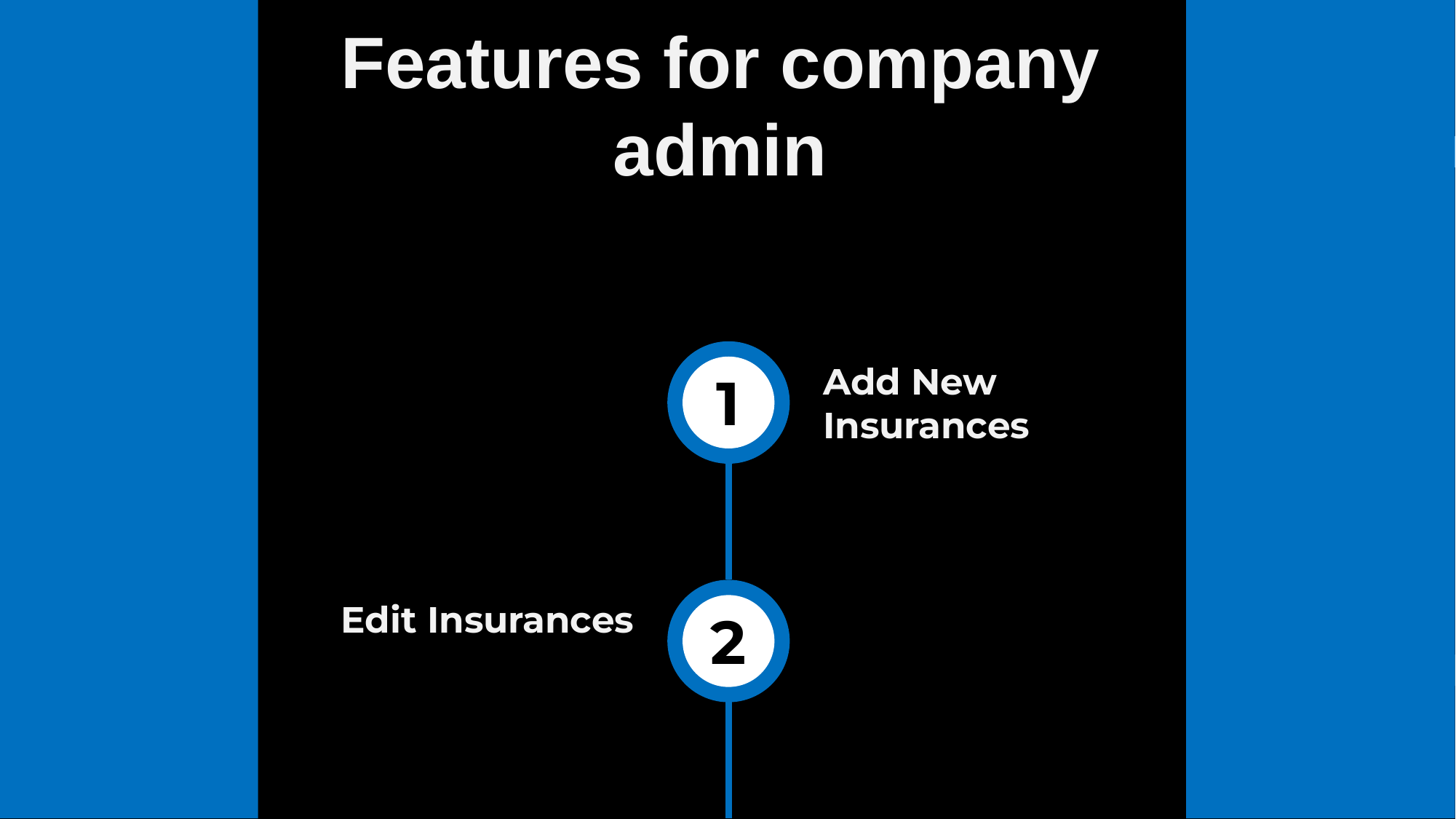

Features for company admin

Add New Insurances

1

Edit Insurances

2